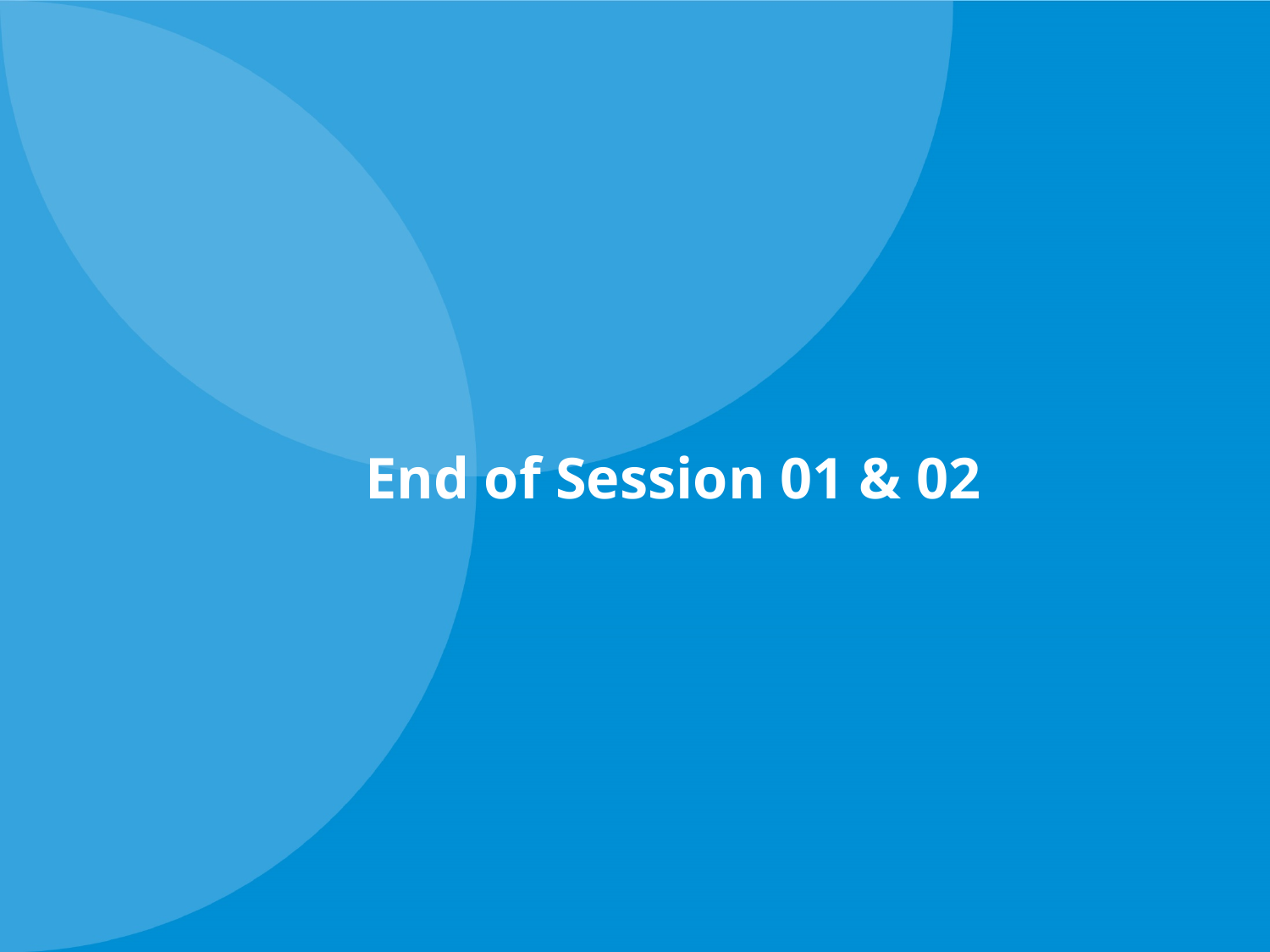

# End of Session 01 & 02